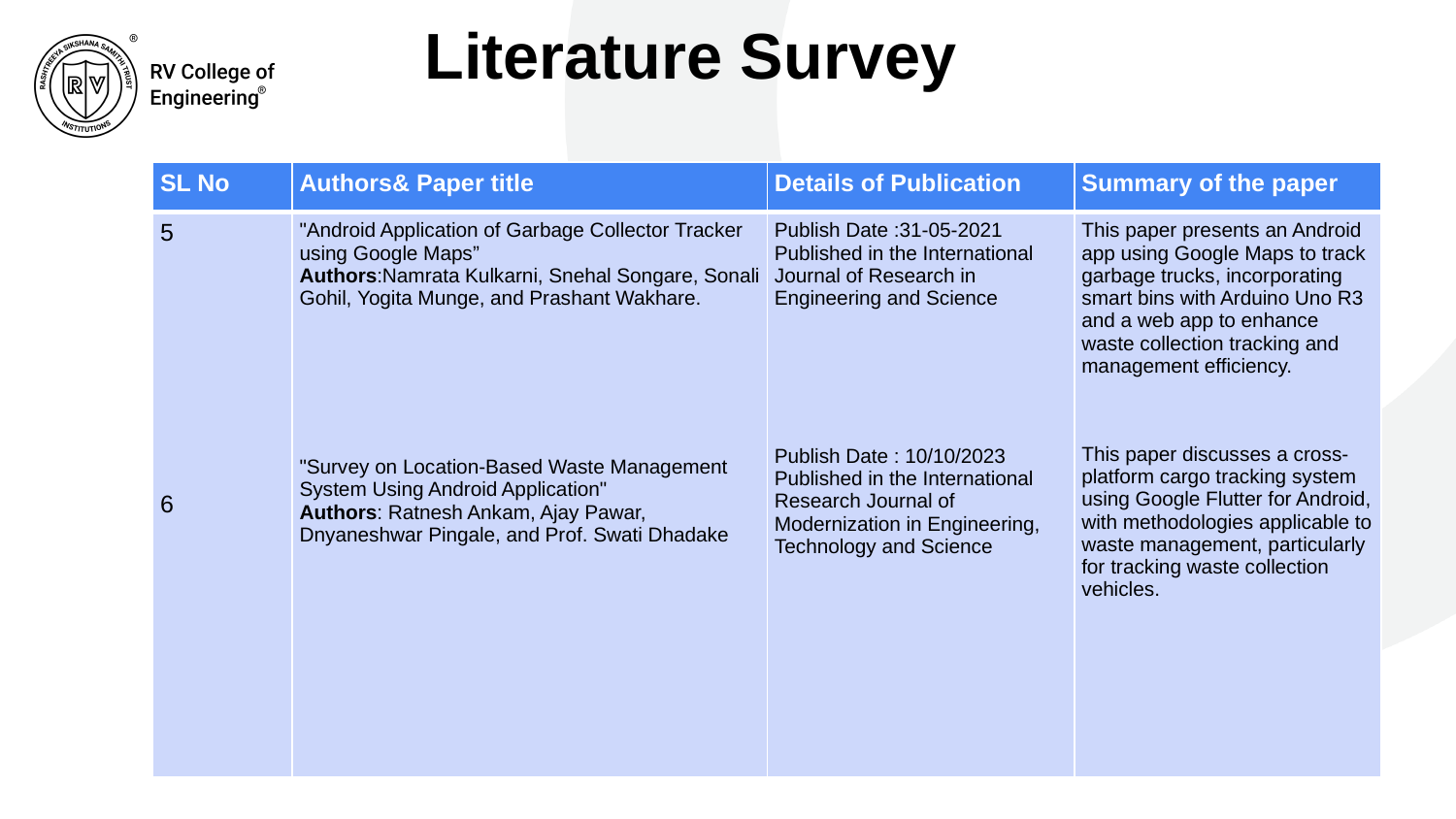

Literature Survey
| SL No | Authors& Paper title | Details of Publication | Summary of the paper |
| --- | --- | --- | --- |
| 5 6 | "Android Application of Garbage Collector Tracker using Google Maps” Authors:Namrata Kulkarni, Snehal Songare, Sonali Gohil, Yogita Munge, and Prashant Wakhare. "Survey on Location-Based Waste Management System Using Android Application" Authors: Ratnesh Ankam, Ajay Pawar, Dnyaneshwar Pingale, and Prof. Swati Dhadake | Publish Date :31-05-2021 Published in the International Journal of Research in Engineering and Science Publish Date : 10/10/2023 Published in the International Research Journal of Modernization in Engineering, Technology and Science | This paper presents an Android app using Google Maps to track garbage trucks, incorporating smart bins with Arduino Uno R3 and a web app to enhance waste collection tracking and management efficiency. This paper discusses a cross-platform cargo tracking system using Google Flutter for Android, with methodologies applicable to waste management, particularly for tracking waste collection vehicles. |